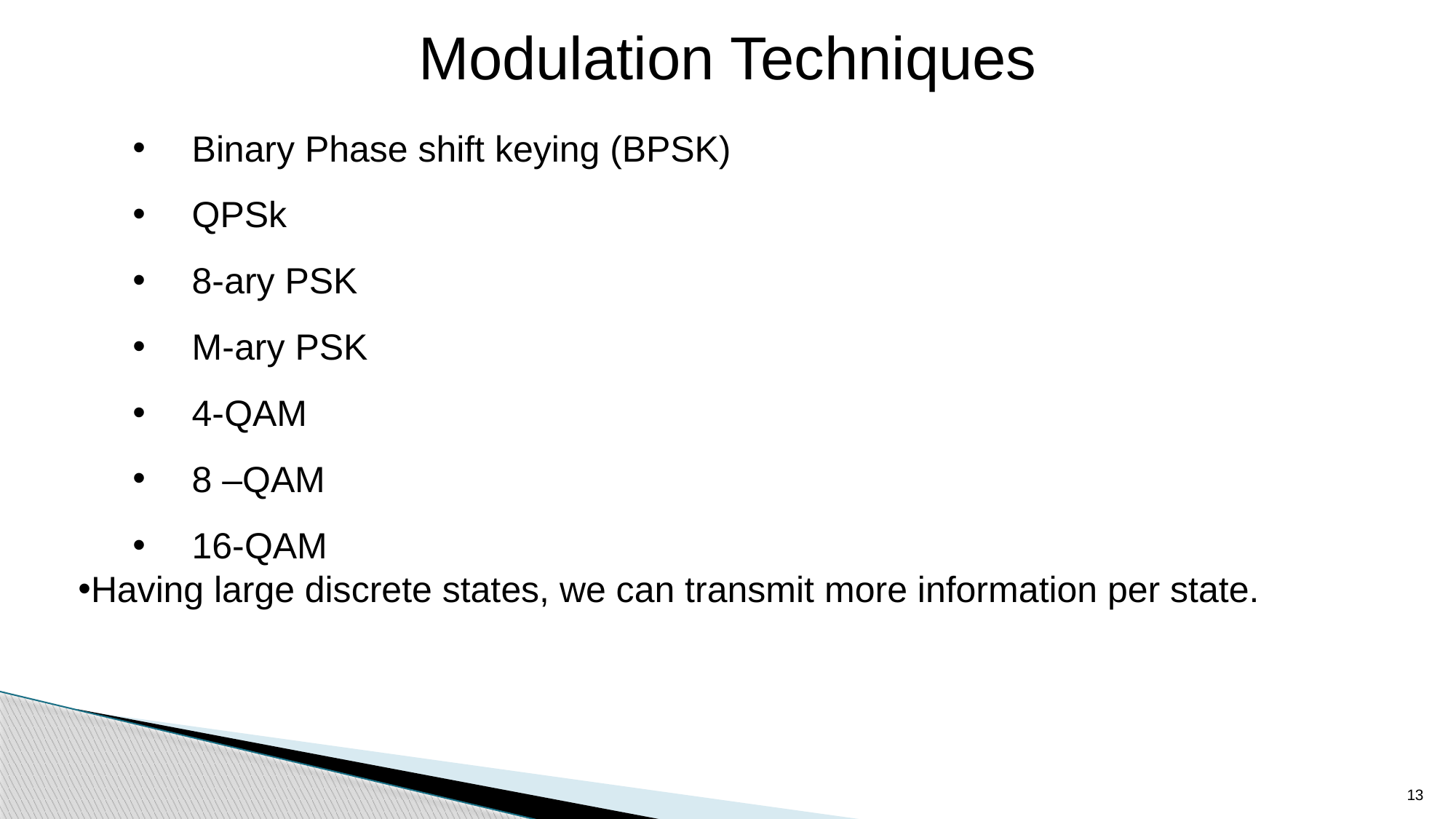

Modulation Techniques
Binary Phase shift keying (BPSK)
QPSk
8-ary PSK
M-ary PSK
4-QAM
8 –QAM
16-QAM
Having large discrete states, we can transmit more information per state.
13